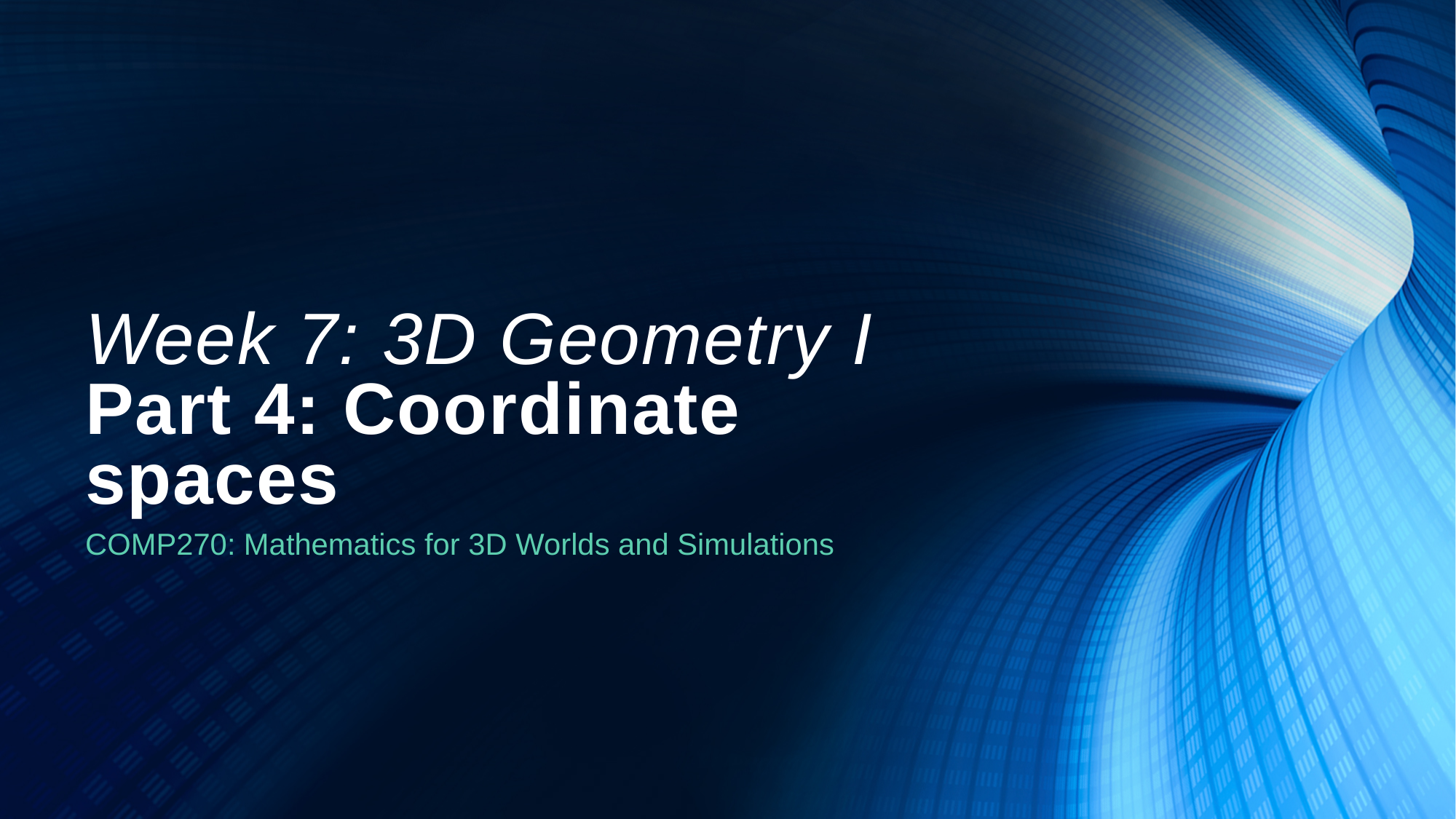

# Week 7: 3D Geometry I Part 4: Coordinate spaces
COMP270: Mathematics for 3D Worlds and Simulations